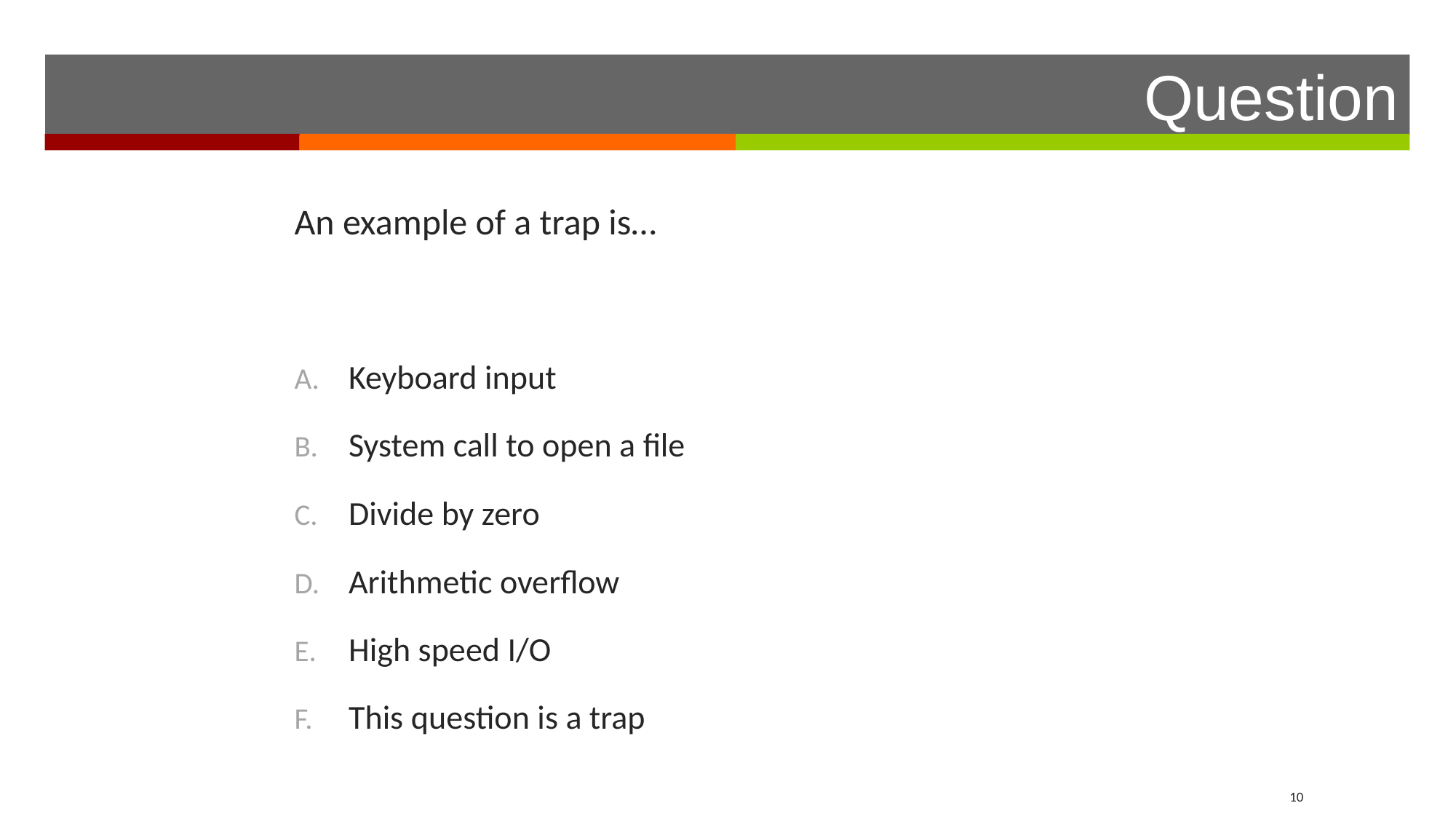

An example of a trap is…
Keyboard input
System call to open a file
Divide by zero
Arithmetic overflow
High speed I/O
This question is a trap

10